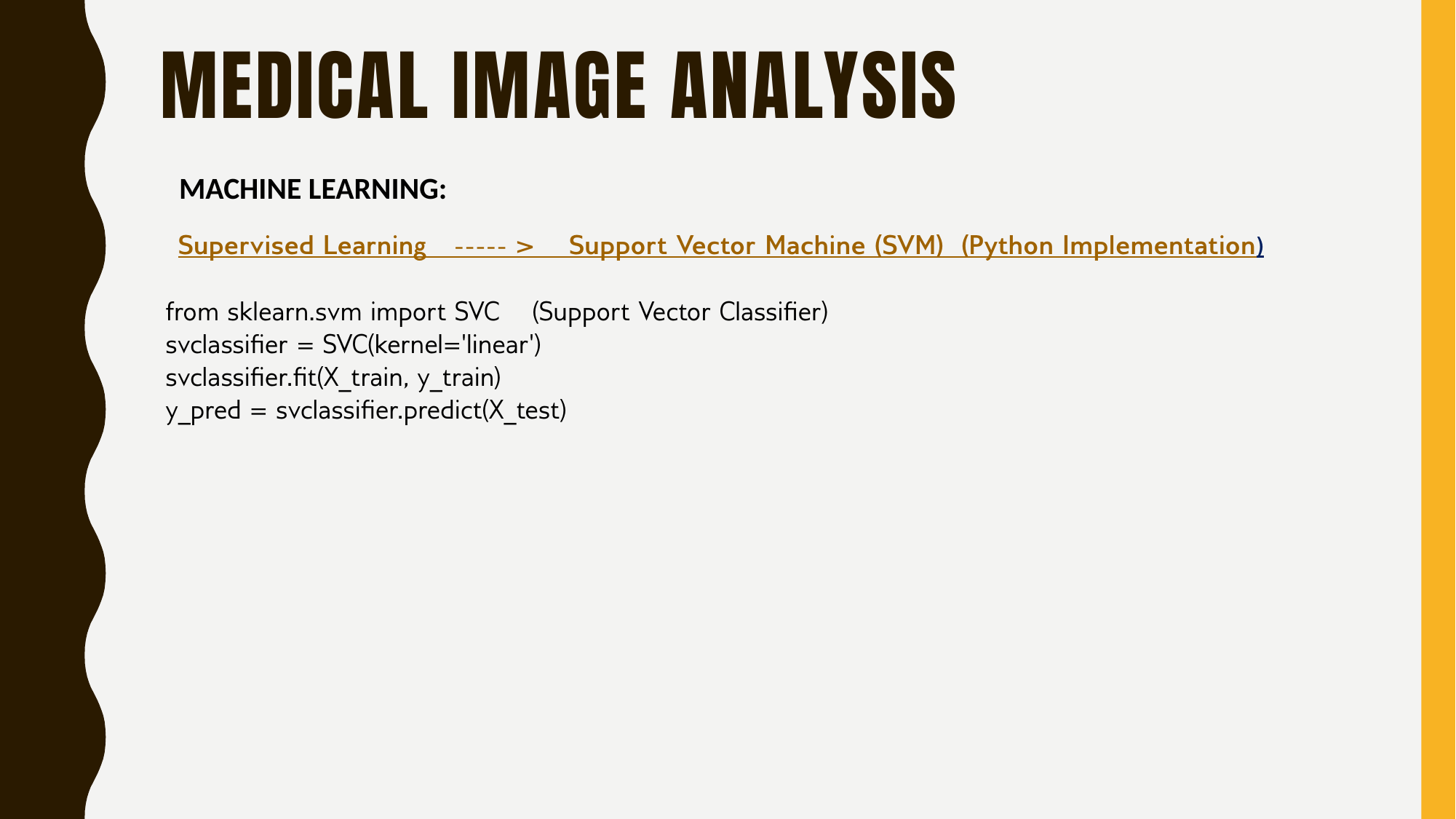

# medical Image Analysis
MACHINE LEARNING:
Supervised Learning   ----- >    Support Vector Machine (SVM)  (Python Implementation)

from sklearn.svm import SVC    (Support Vector Classifier)
svclassifier = SVC(kernel='linear')
svclassifier.fit(X_train, y_train)
y_pred = svclassifier.predict(X_test)